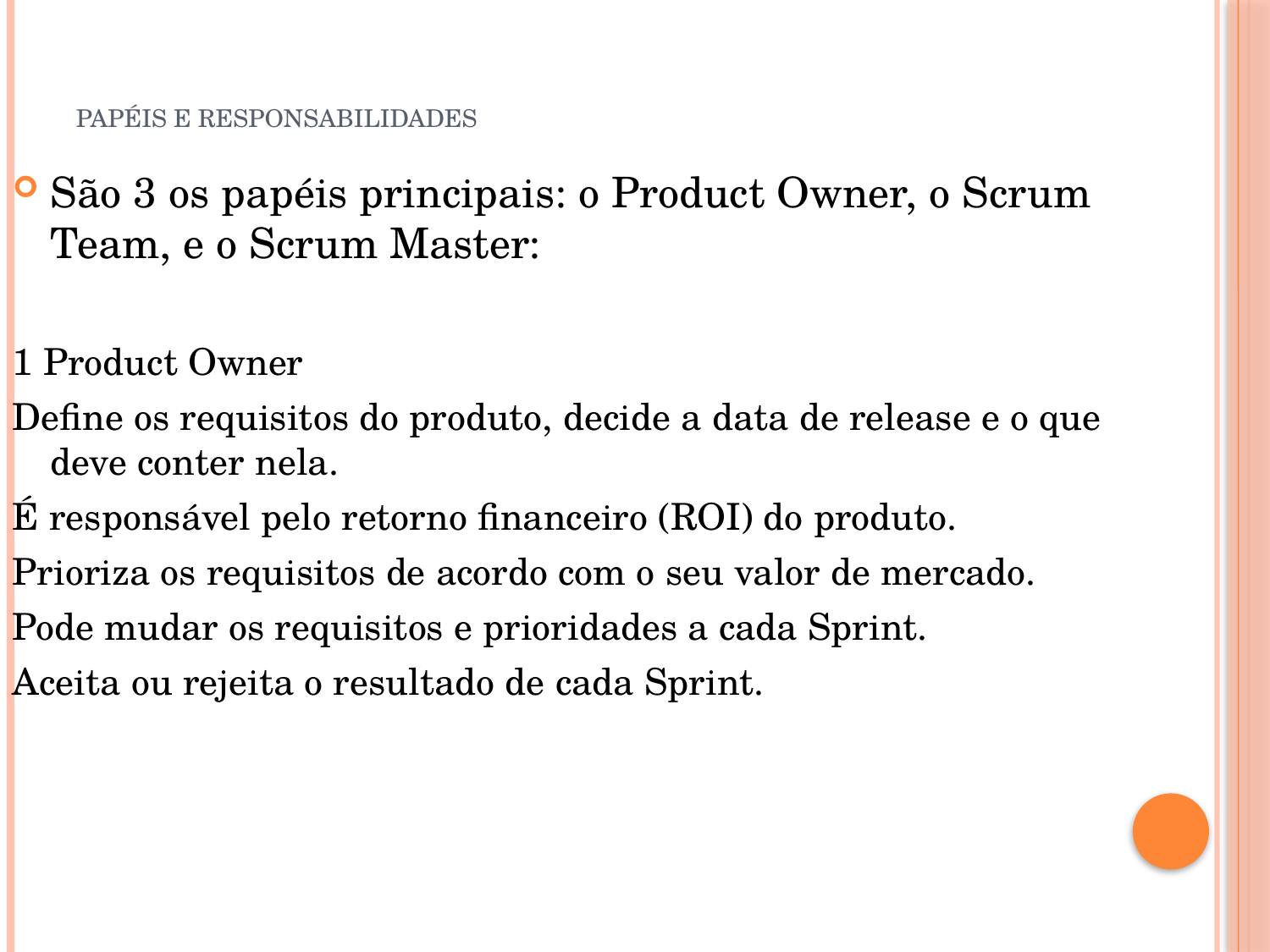

# Papéis e Responsabilidades
São 3 os papéis principais: o Product Owner, o Scrum Team, e o Scrum Master:

1 Product Owner
Define os requisitos do produto, decide a data de release e o que deve conter nela.
É responsável pelo retorno financeiro (ROI) do produto.
Prioriza os requisitos de acordo com o seu valor de mercado.
Pode mudar os requisitos e prioridades a cada Sprint.
Aceita ou rejeita o resultado de cada Sprint.